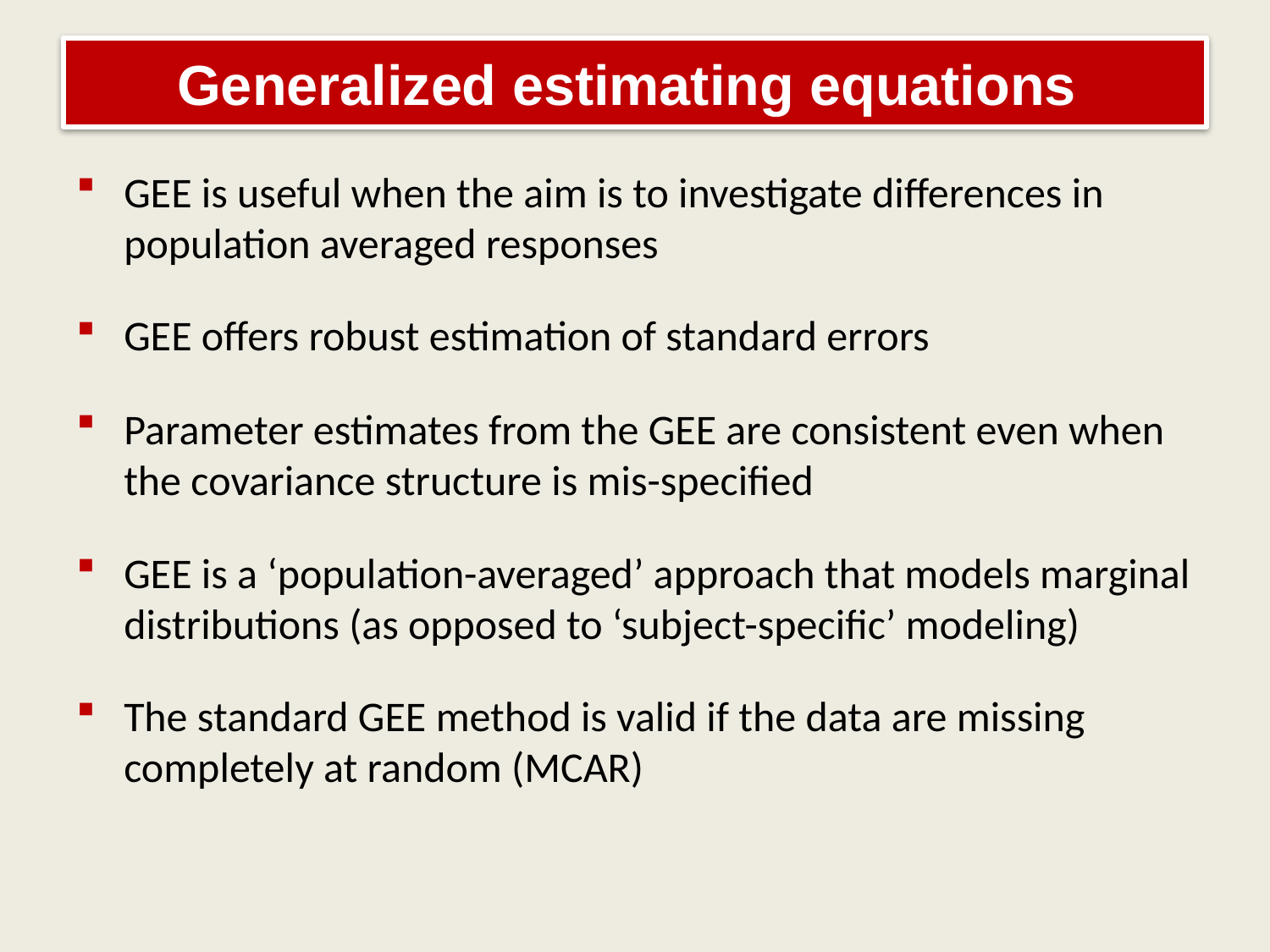

# Generalized estimating equations
GEE is useful when the aim is to investigate differences in population averaged responses
GEE offers robust estimation of standard errors
Parameter estimates from the GEE are consistent even when the covariance structure is mis-specified
GEE is a ‘population-averaged’ approach that models marginal distributions (as opposed to ‘subject-specific’ modeling)
The standard GEE method is valid if the data are missing completely at random (MCAR)